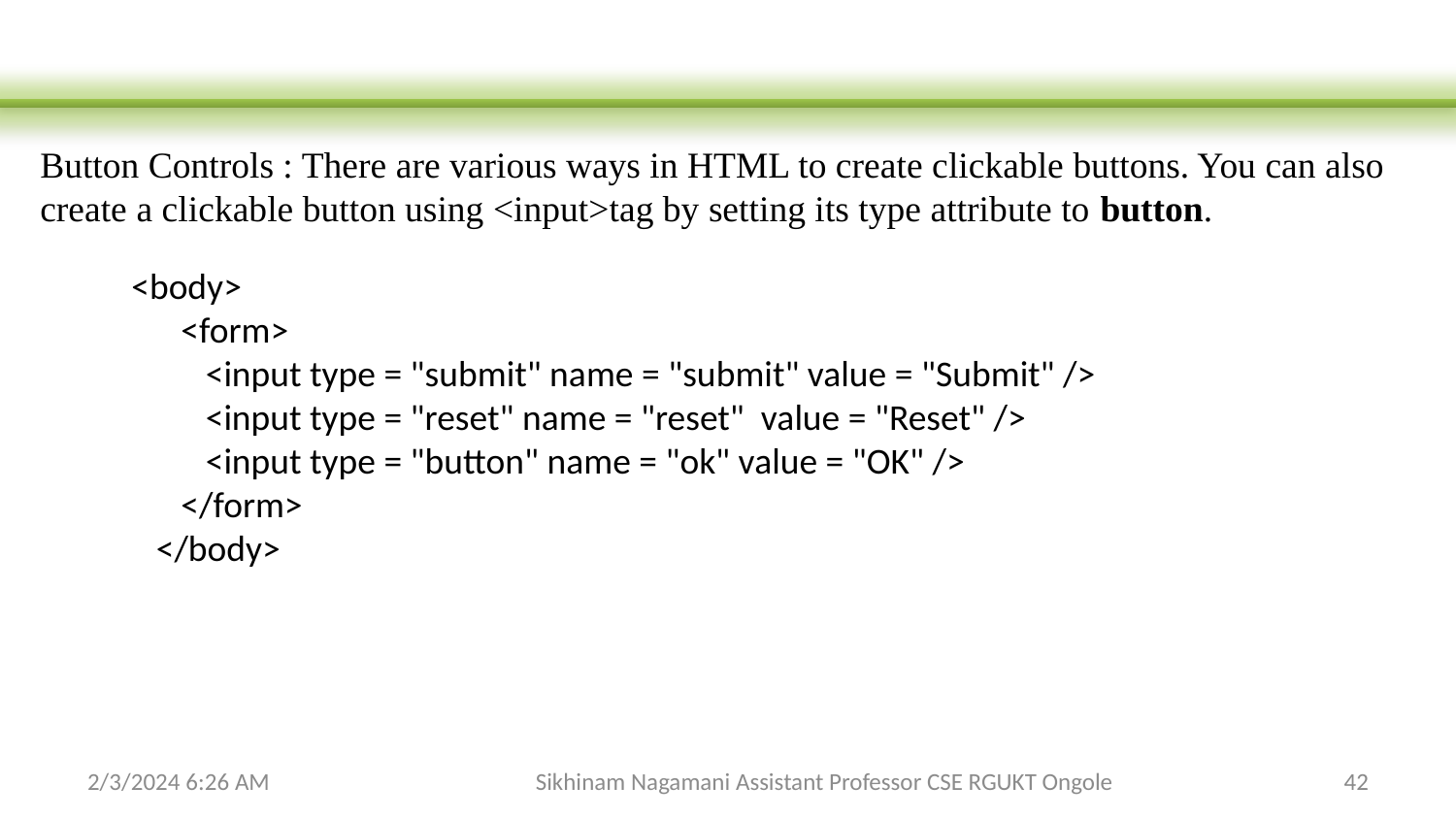

Button Controls : There are various ways in HTML to create clickable buttons. You can also create a clickable button using <input>tag by setting its type attribute to button.
<body>
      <form>
         <input type = "submit" name = "submit" value = "Submit" />
         <input type = "reset" name = "reset"  value = "Reset" />
         <input type = "button" name = "ok" value = "OK" />
      </form>
   </body>
2/3/2024 6:26 AM
Sikhinam Nagamani Assistant Professor CSE RGUKT Ongole
42